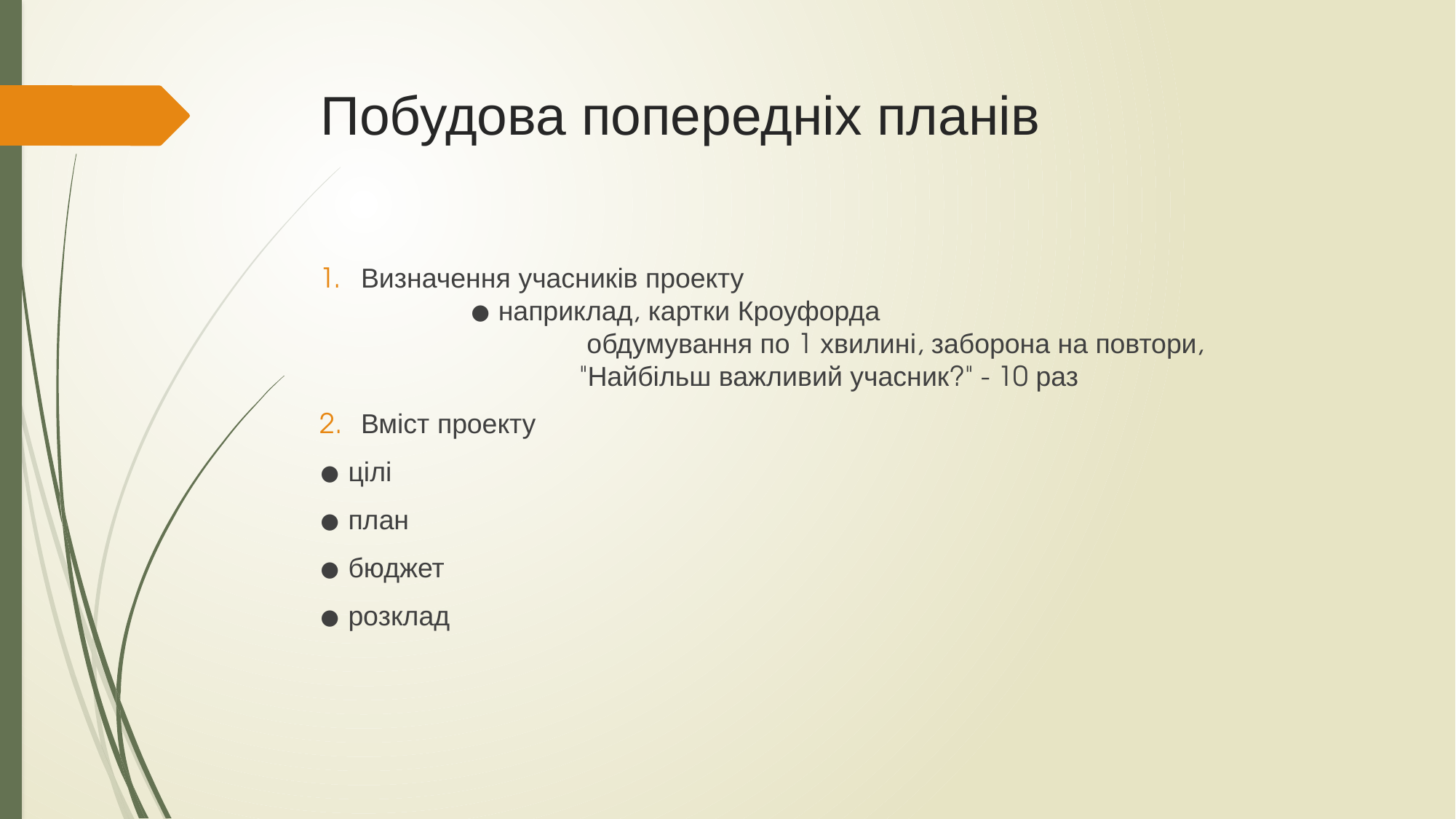

# Побудова попередніх планів
Визначення учасників проекту
	● наприклад, картки Кроуфорда
		 обдумування по 1 хвилині, заборона на повтори,
		"Найбільш важливий учасник?" - 10 раз
Вміст проекту
● цілі
● план
● бюджет
● розклад